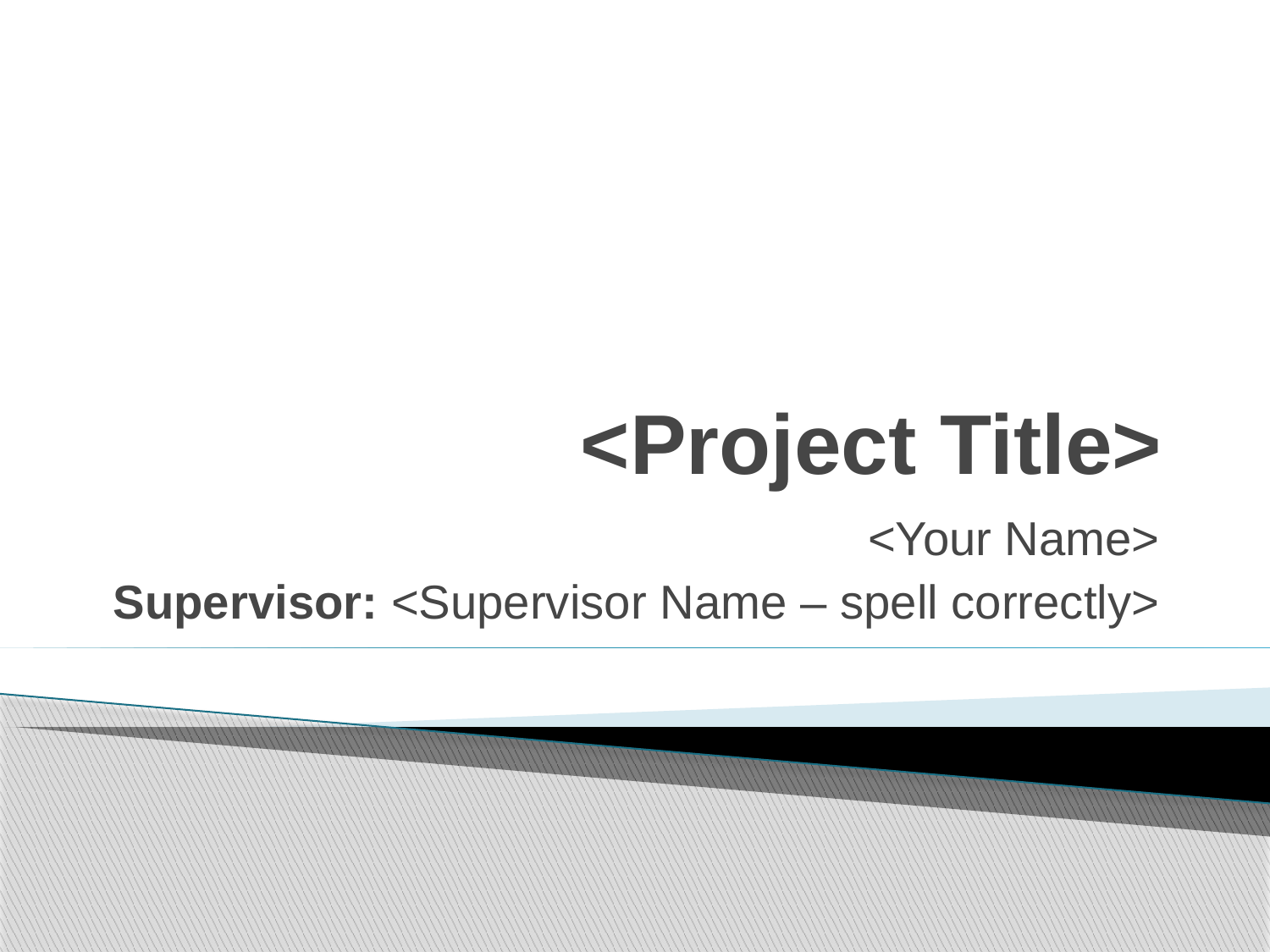

# <Project Title>
<Your Name>
Supervisor: <Supervisor Name – spell correctly>